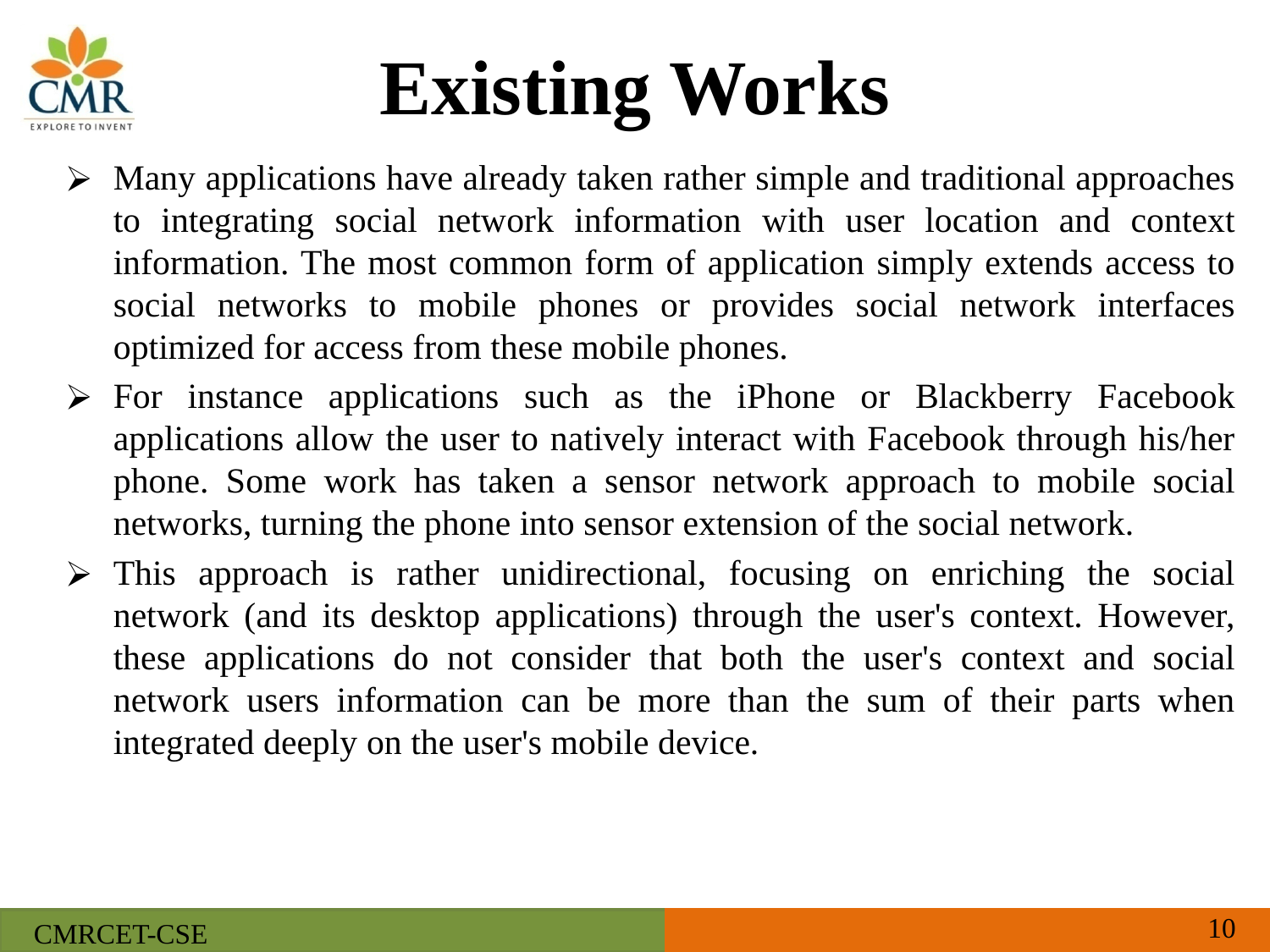

# Existing Works
Many applications have already taken rather simple and traditional approaches to integrating social network information with user location and context information. The most common form of application simply extends access to social networks to mobile phones or provides social network interfaces optimized for access from these mobile phones.
For instance applications such as the iPhone or Blackberry Facebook applications allow the user to natively interact with Facebook through his/her phone. Some work has taken a sensor network approach to mobile social networks, turning the phone into sensor extension of the social network.
This approach is rather unidirectional, focusing on enriching the social network (and its desktop applications) through the user's context. However, these applications do not consider that both the user's context and social network users information can be more than the sum of their parts when integrated deeply on the user's mobile device.

10
CMRCET-CSE